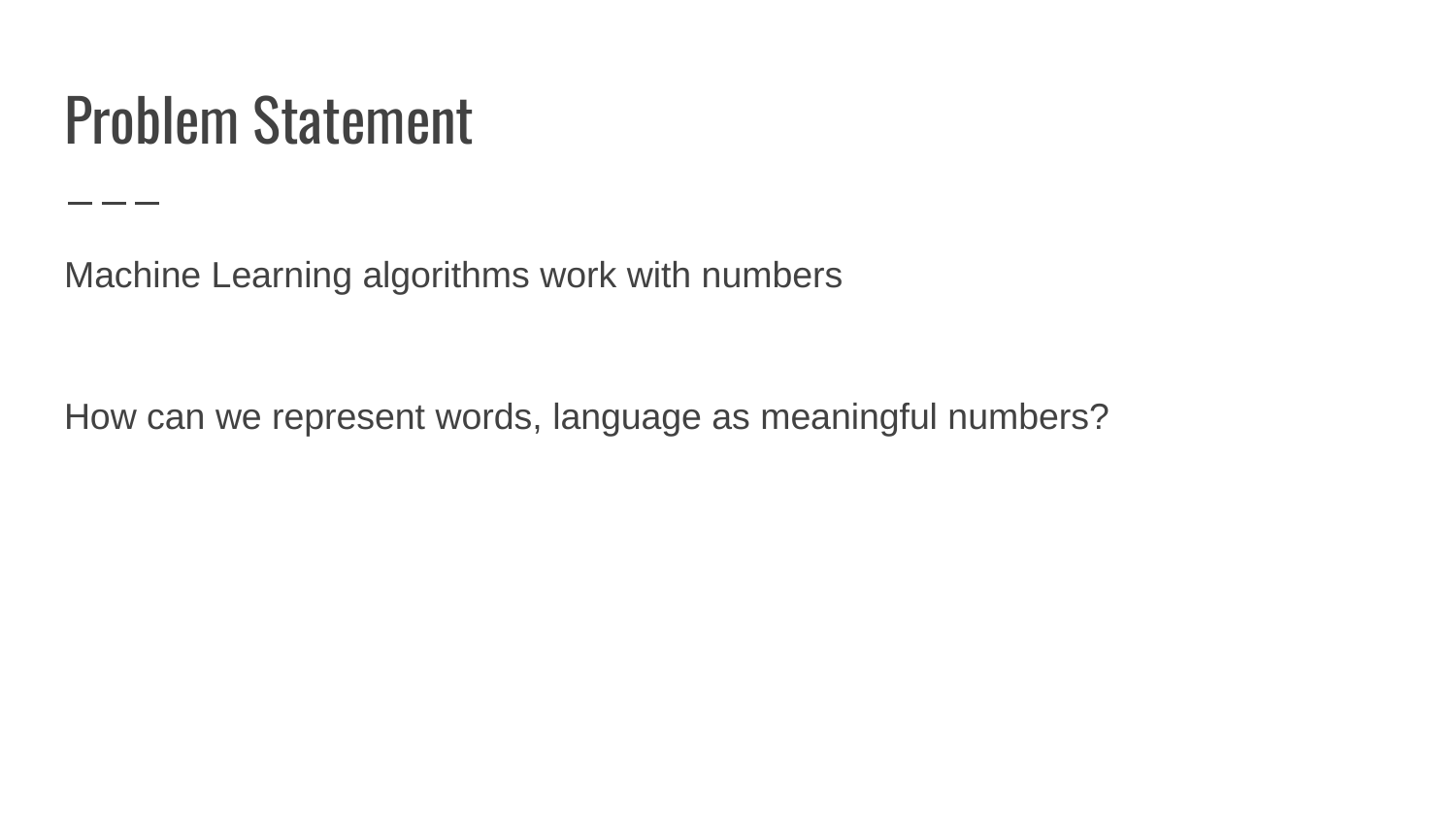

# Problem Statement
Machine Learning algorithms work with numbers

How can we represent words, language as meaningful numbers?